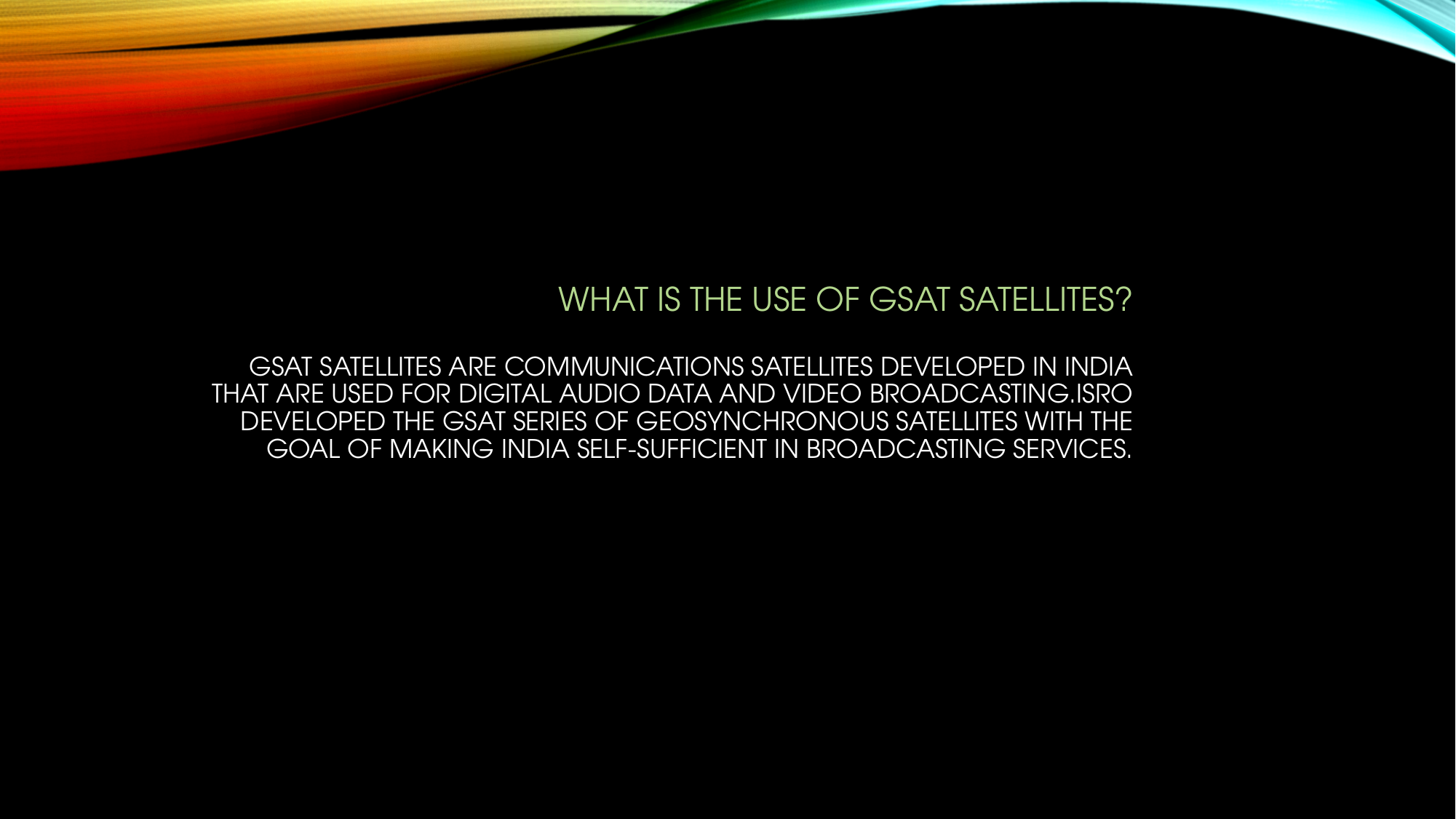

# What is the use of GSAT Satellites? GSAT Satellites are communications satellites developed in India that are used for digital audio data and video broadcasting.ISRO developed the GSAT series of geosynchronous satellites with the goal of making India self-sufficient in broadcasting services.